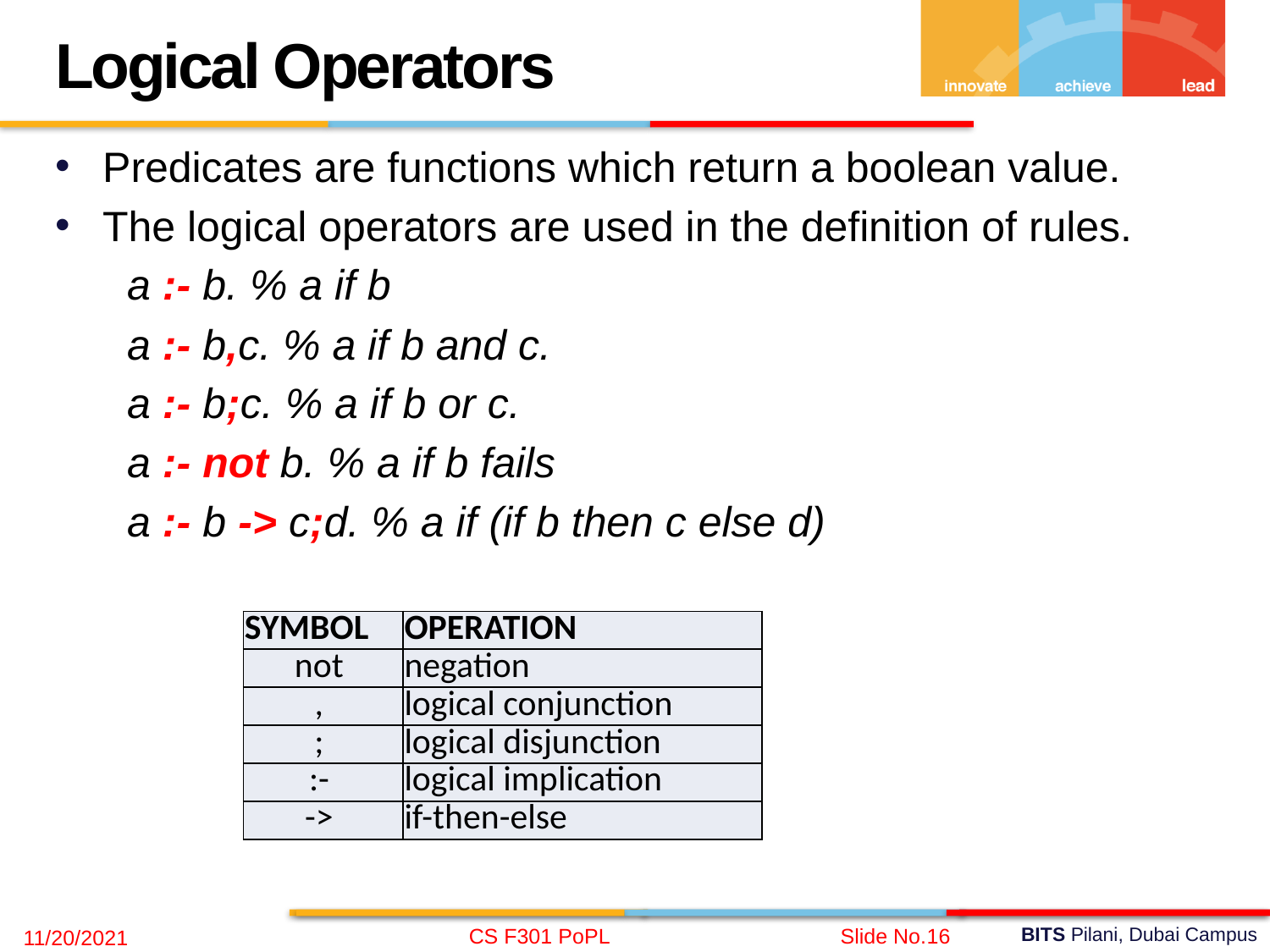

Logical Operators
Predicates are functions which return a boolean value.
The logical operators are used in the definition of rules.
a :- b. % a if b
a :- b,c. % a if b and c.
a :- b;c. % a if b or c.
a :- not b. % a if b fails
a :- b -> c;d. % a if (if b then c else d)

| SYMBOL | OPERATION |
| --- | --- |
| not | negation |
| , | logical conjunction |
| ; | logical disjunction |
| :- | logical implication |
| -> | if-then-else |
CS F301 PoPL
Slide No.16
11/20/2021